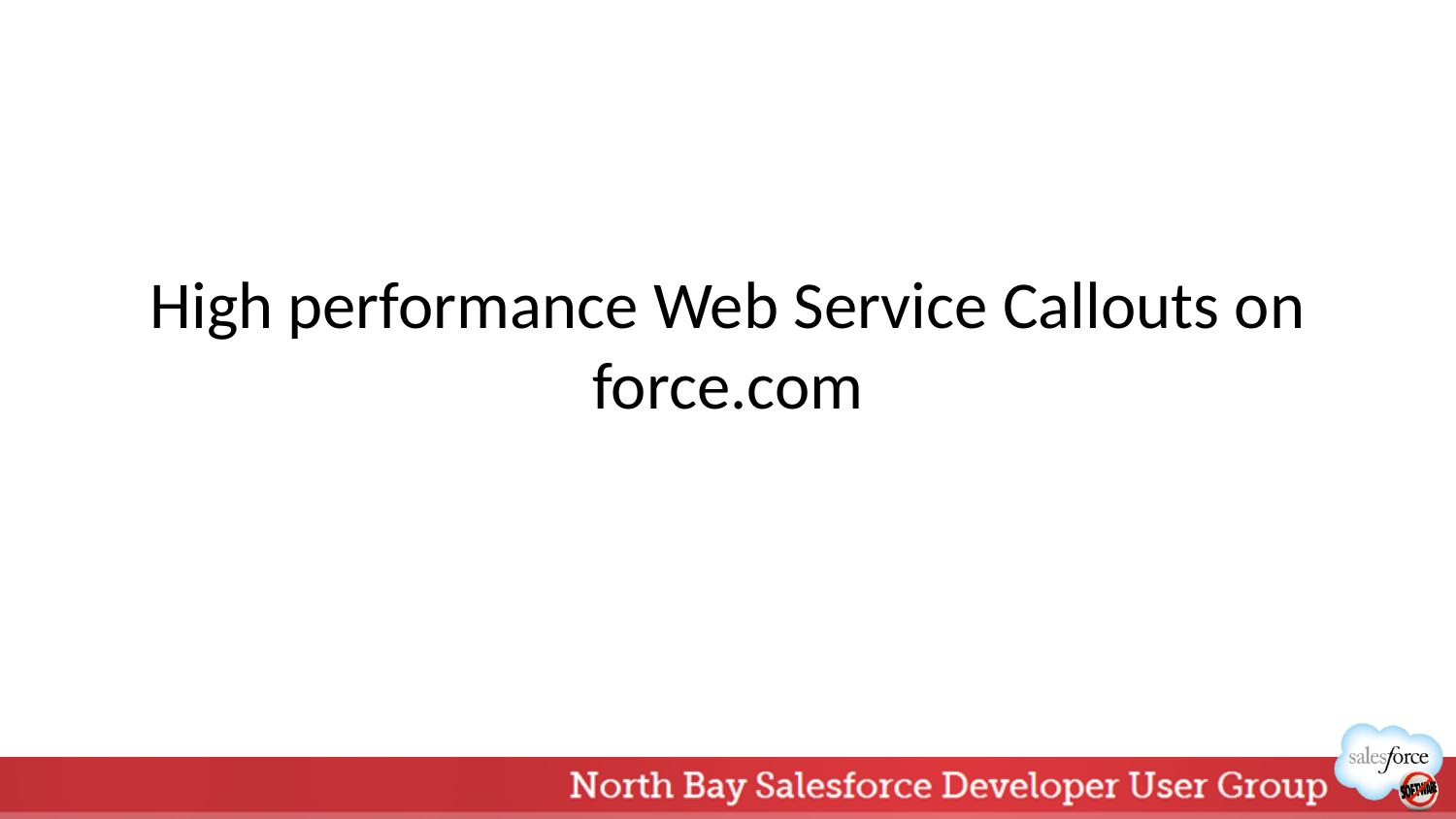

# High performance Web Service Callouts on force.com